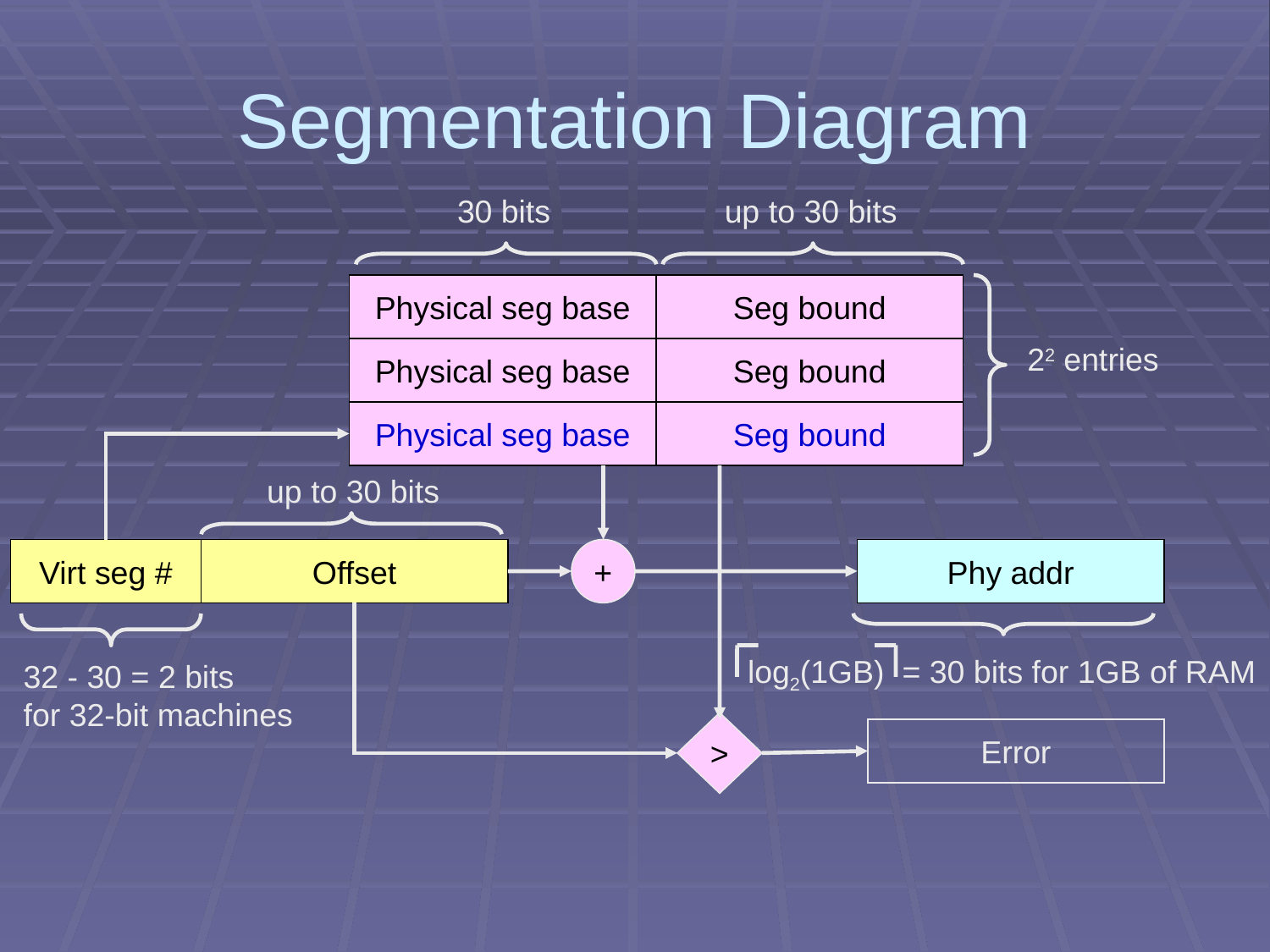

# Segmentation Diagram

30 bits

up to 30 bits

up to 30 bits
Physical seg base
Seg bound
Physical seg base
Seg bound
Physical seg base
Seg bound

+
Phy addr

22 entries

>
Error
Virt seg #
Offset

32 - 30 = 2 bits
for 32-bit machines

log2(1GB)  = 30 bits for 1GB of RAM